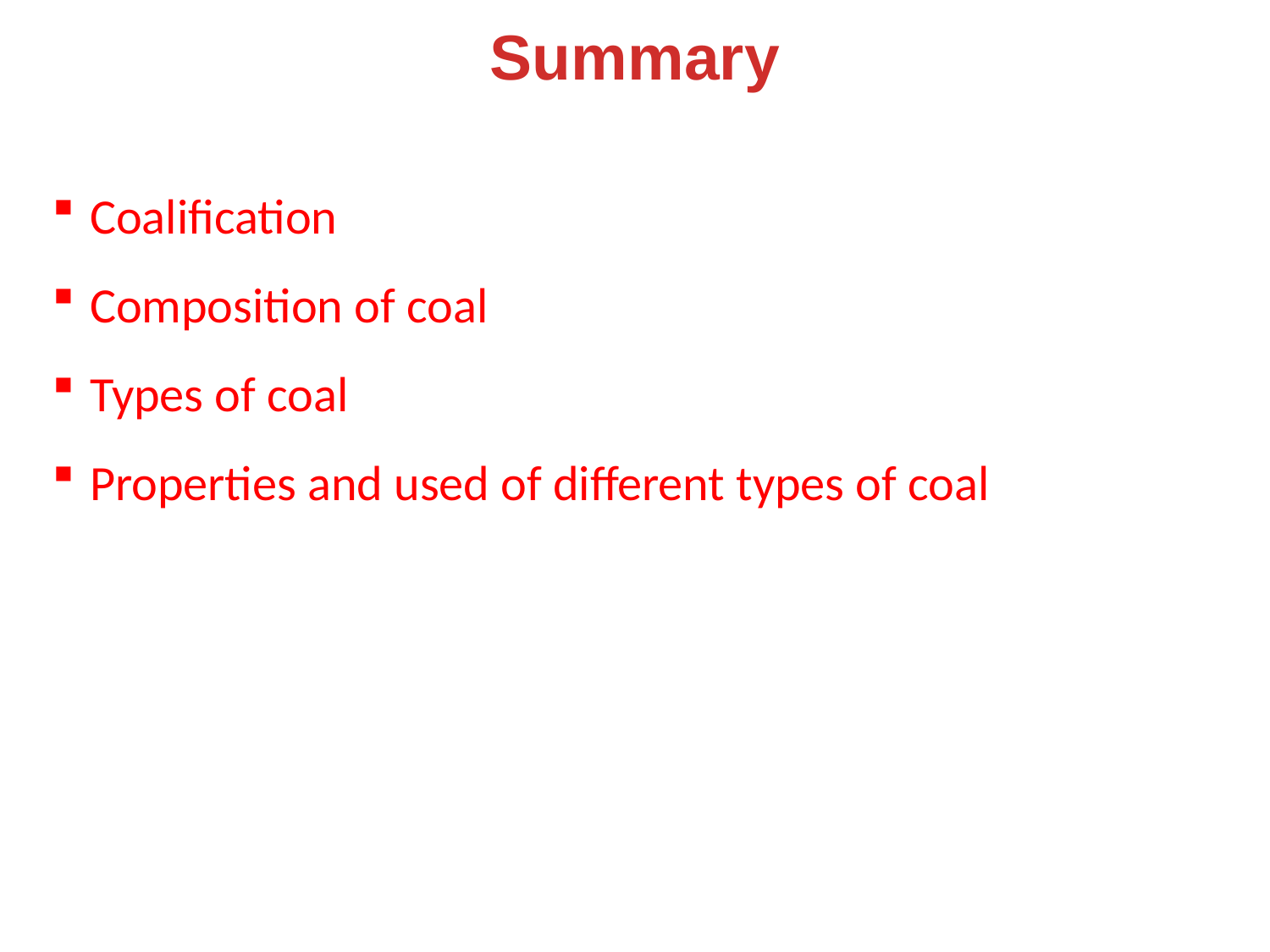

Summary
Coalification
Composition of coal
Types of coal
Properties and used of different types of coal